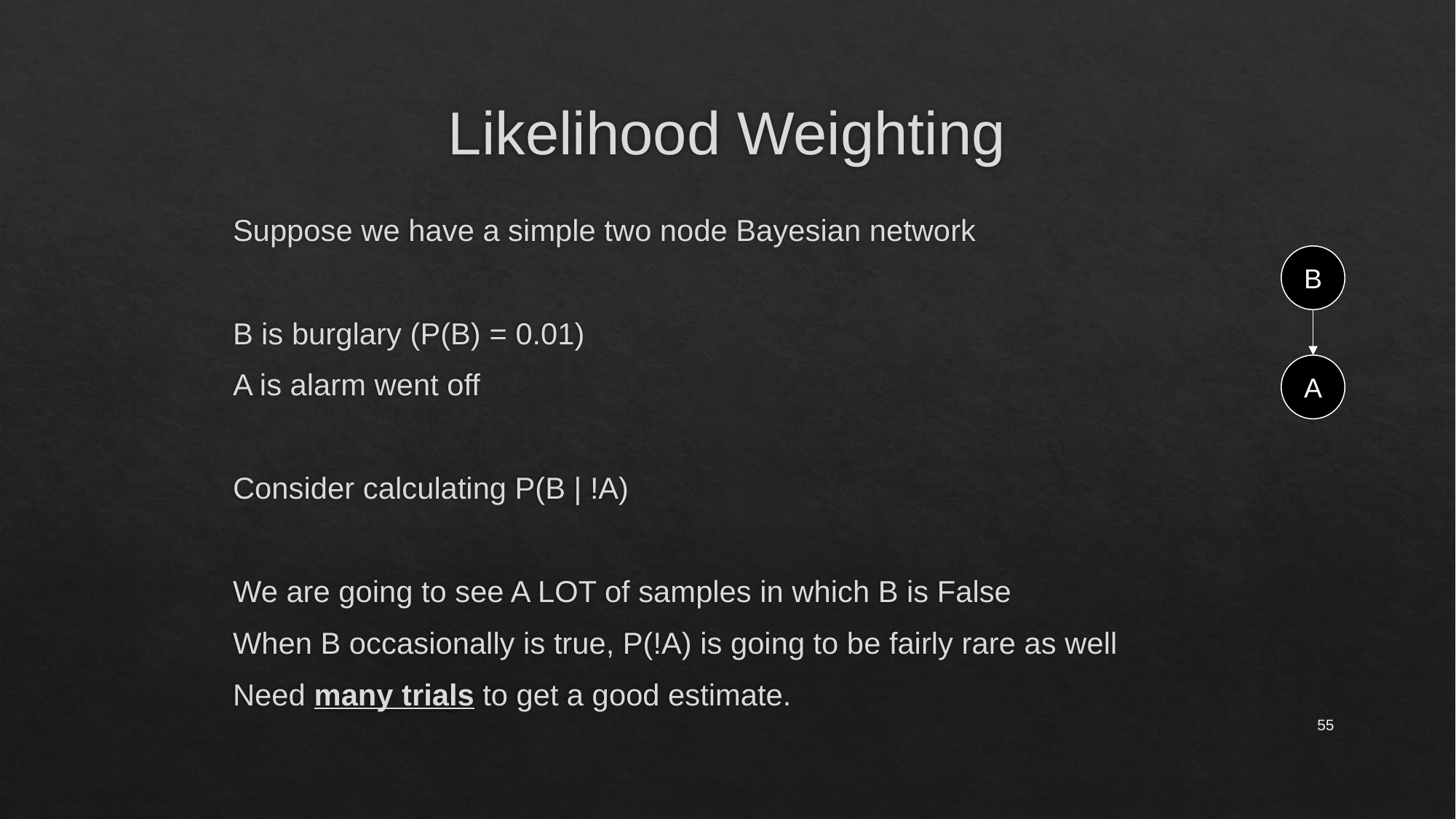

# Likelihood Weighting
Suppose we have a simple two node Bayesian network

B is burglary (P(B) = 0.01)
A is alarm went off

Consider calculating P(B | !A)

We are going to see A LOT of samples in which B is False
When B occasionally is true, P(!A) is going to be fairly rare as well
Need many trials to get a good estimate.
B
A
55